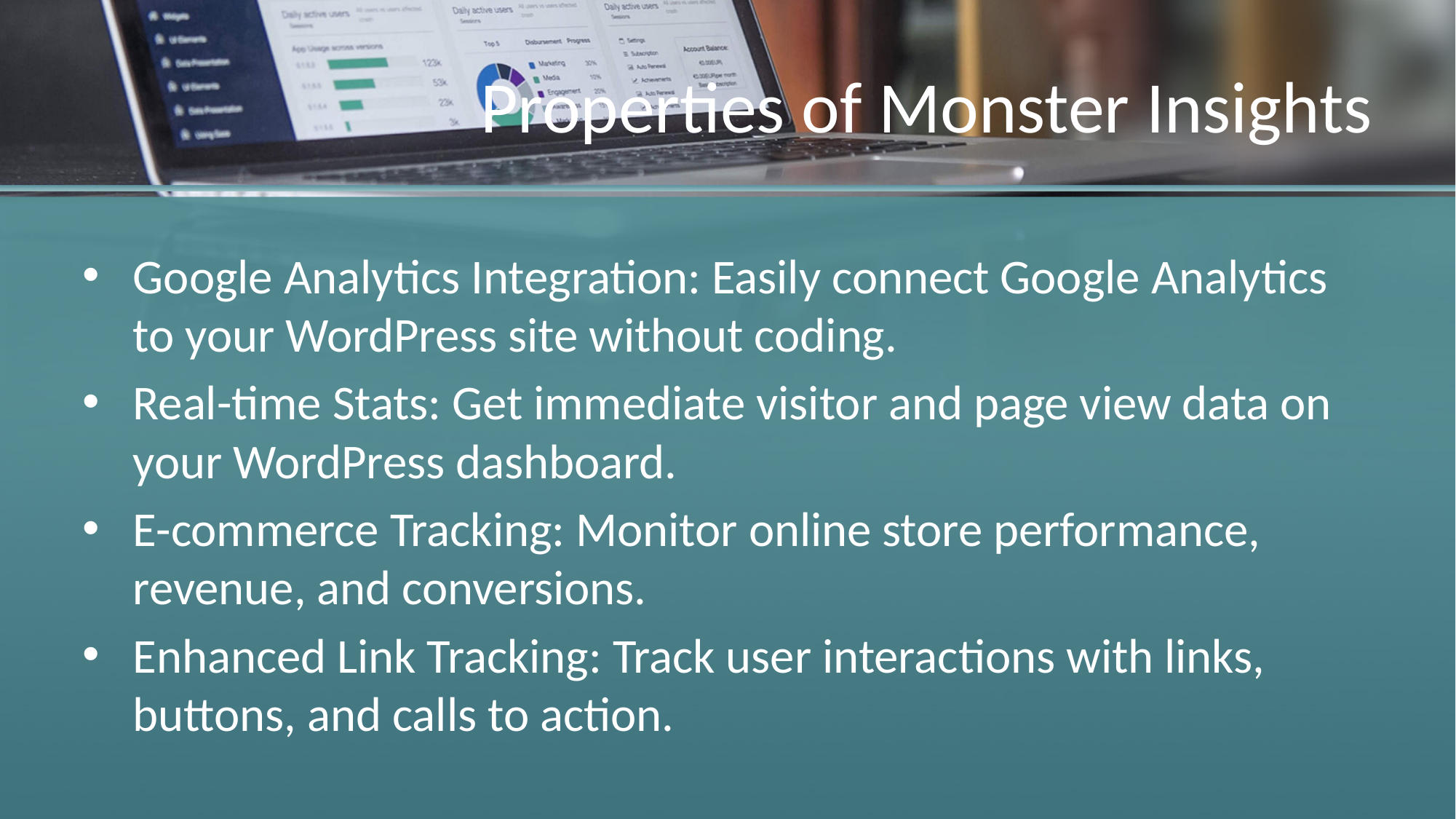

# Properties of Monster Insights
Google Analytics Integration: Easily connect Google Analytics to your WordPress site without coding.
Real-time Stats: Get immediate visitor and page view data on your WordPress dashboard.
E-commerce Tracking: Monitor online store performance, revenue, and conversions.
Enhanced Link Tracking: Track user interactions with links, buttons, and calls to action.